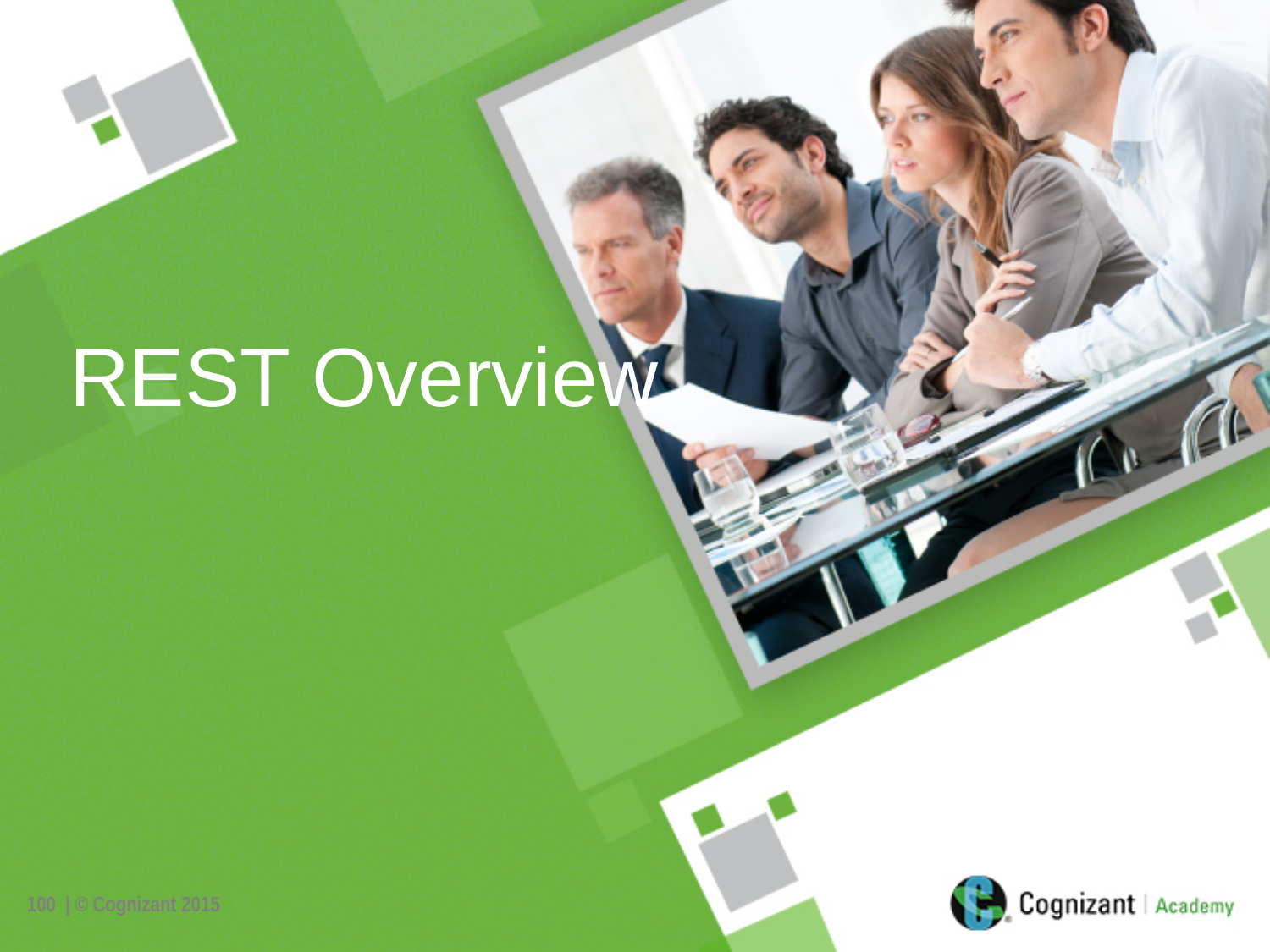

REST Overview
100
| © Cognizant 2015